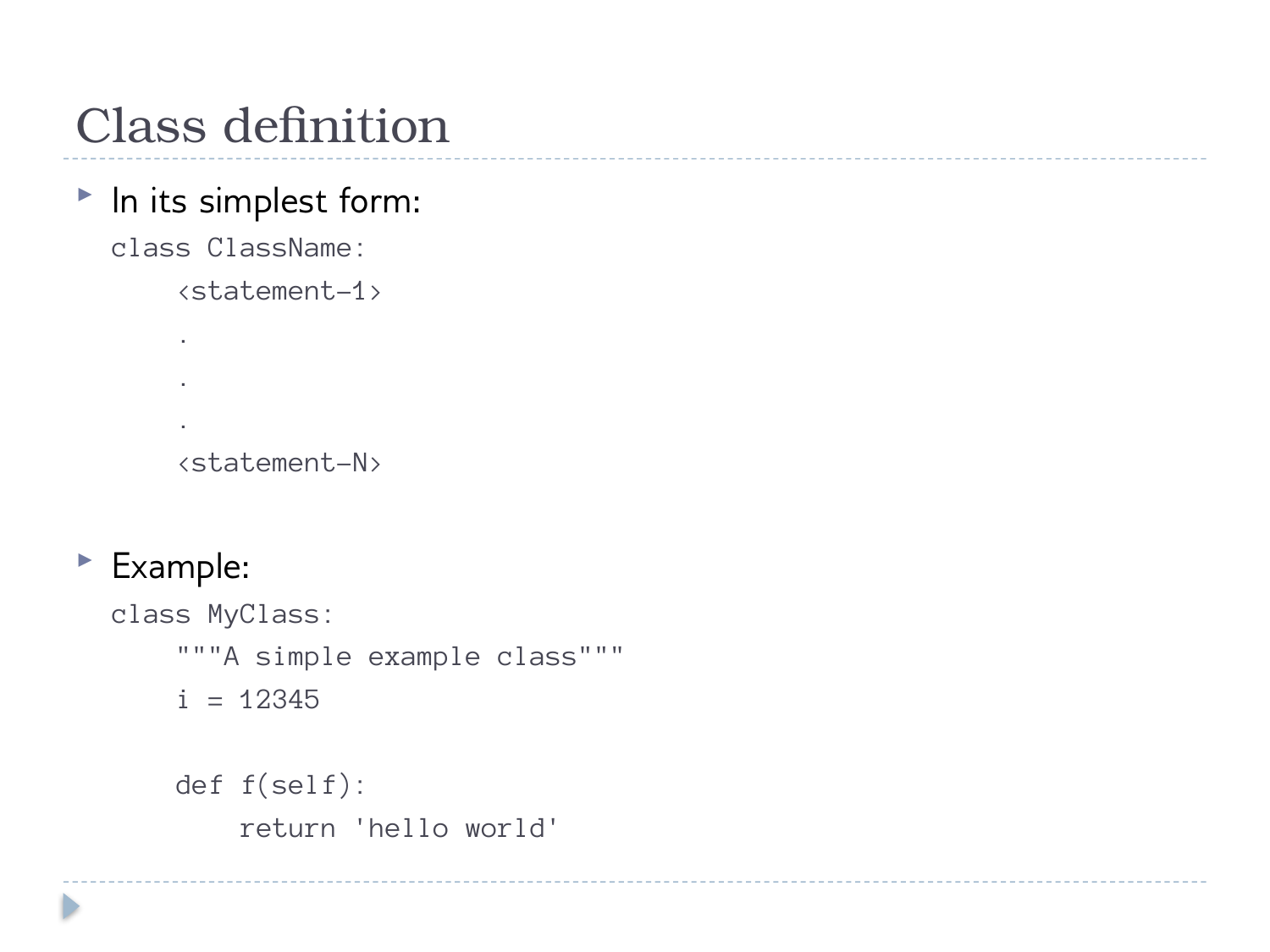

# Class definition
In its simplest form:
class ClassName:
    <statement-1>
    .
    .
    .
    <statement-N>

Example:
class MyClass:
    """A simple example class"""
    i = 12345

    def f(self):
        return 'hello world'